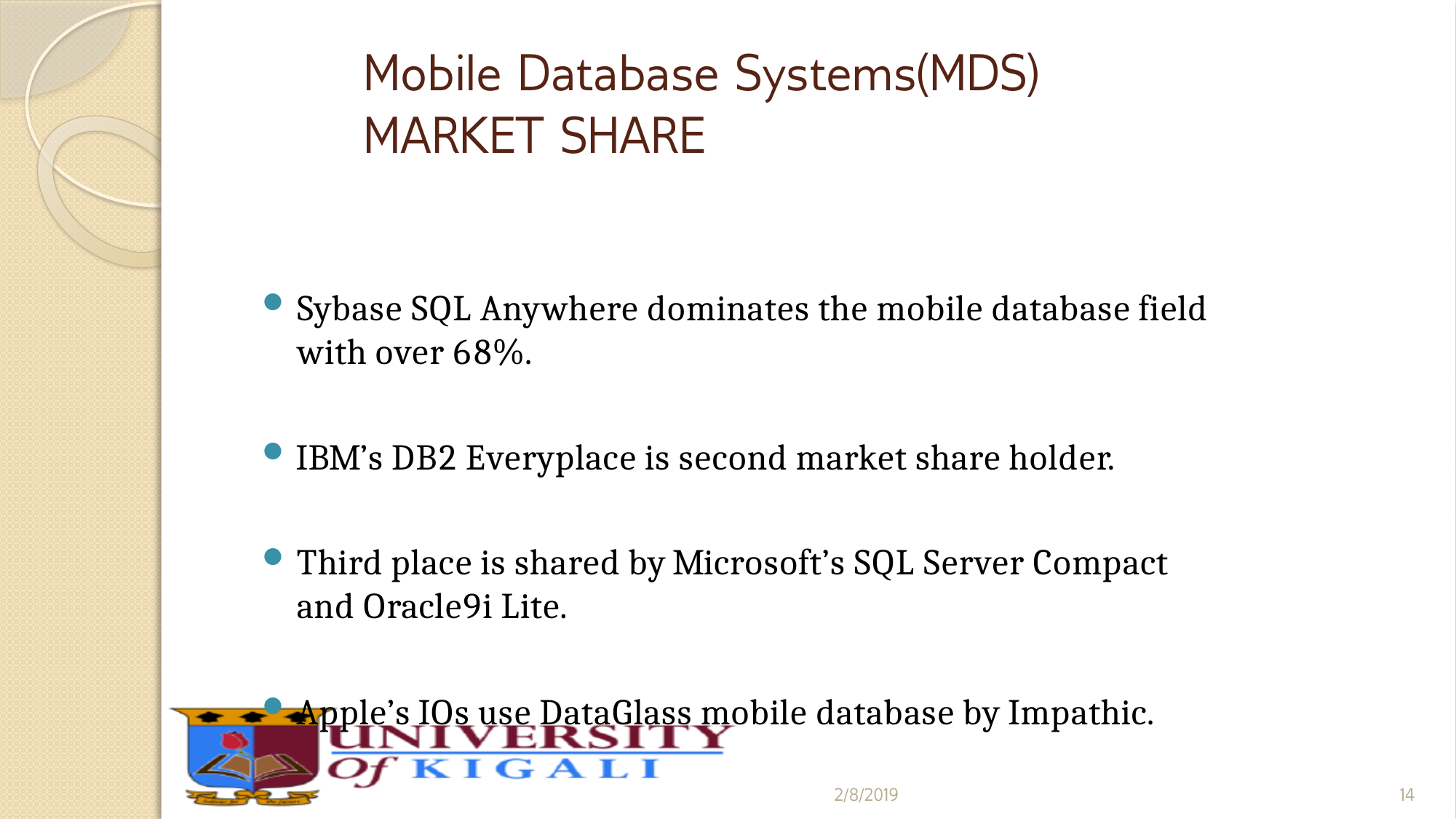

# Mobile Database Systems(MDS) MARKET SHARE
Sybase SQL Anywhere dominates the mobile database field with over 68%.

IBM’s DB2 Everyplace is second market share holder.

Third place is shared by Microsoft’s SQL Server Compact and Oracle9i Lite.

Apple’s IOs use DataGlass mobile database by Impathic.
2/8/2019
14